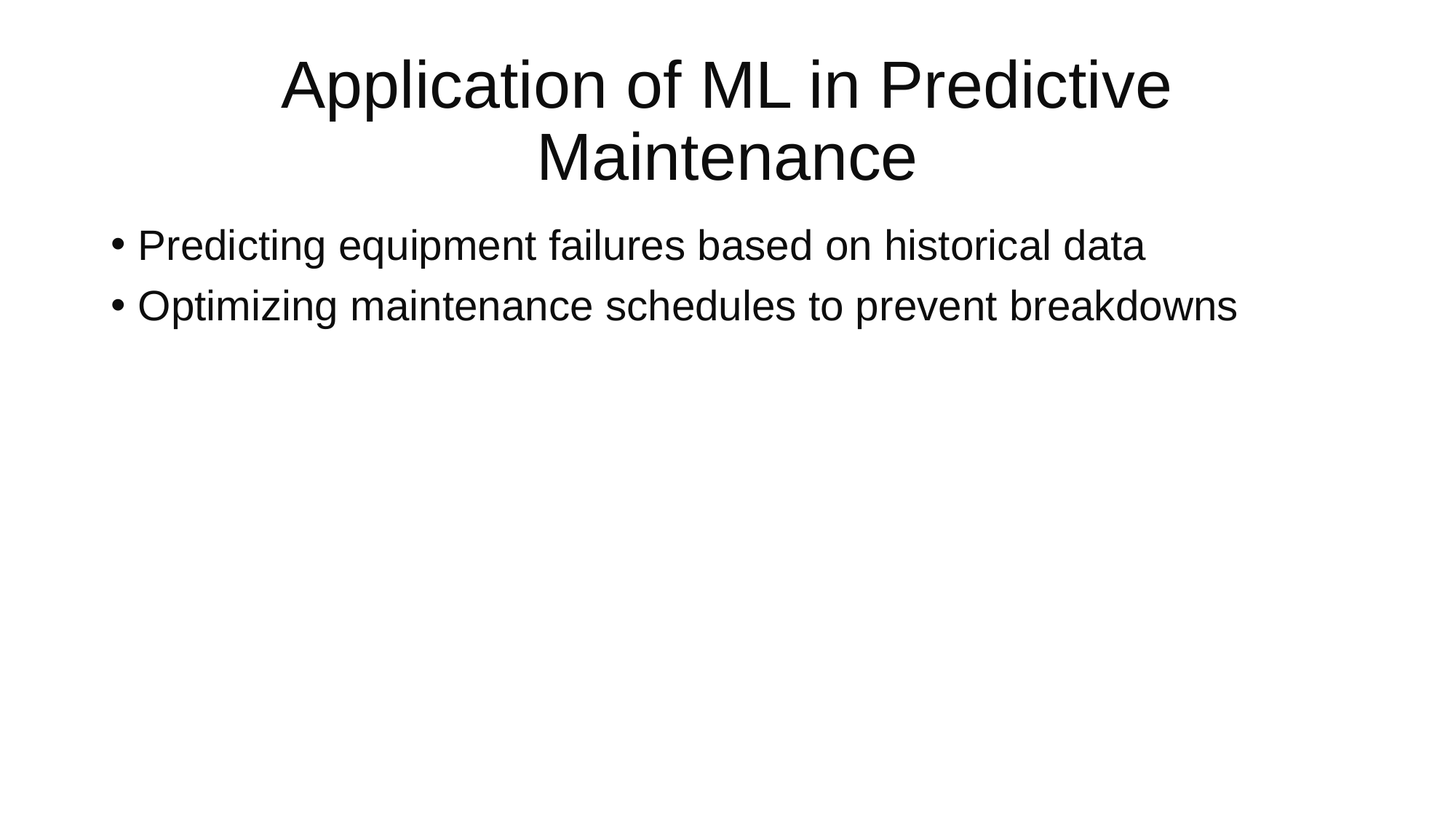

# Application of ML in Predictive Maintenance
Predicting equipment failures based on historical data
Optimizing maintenance schedules to prevent breakdowns